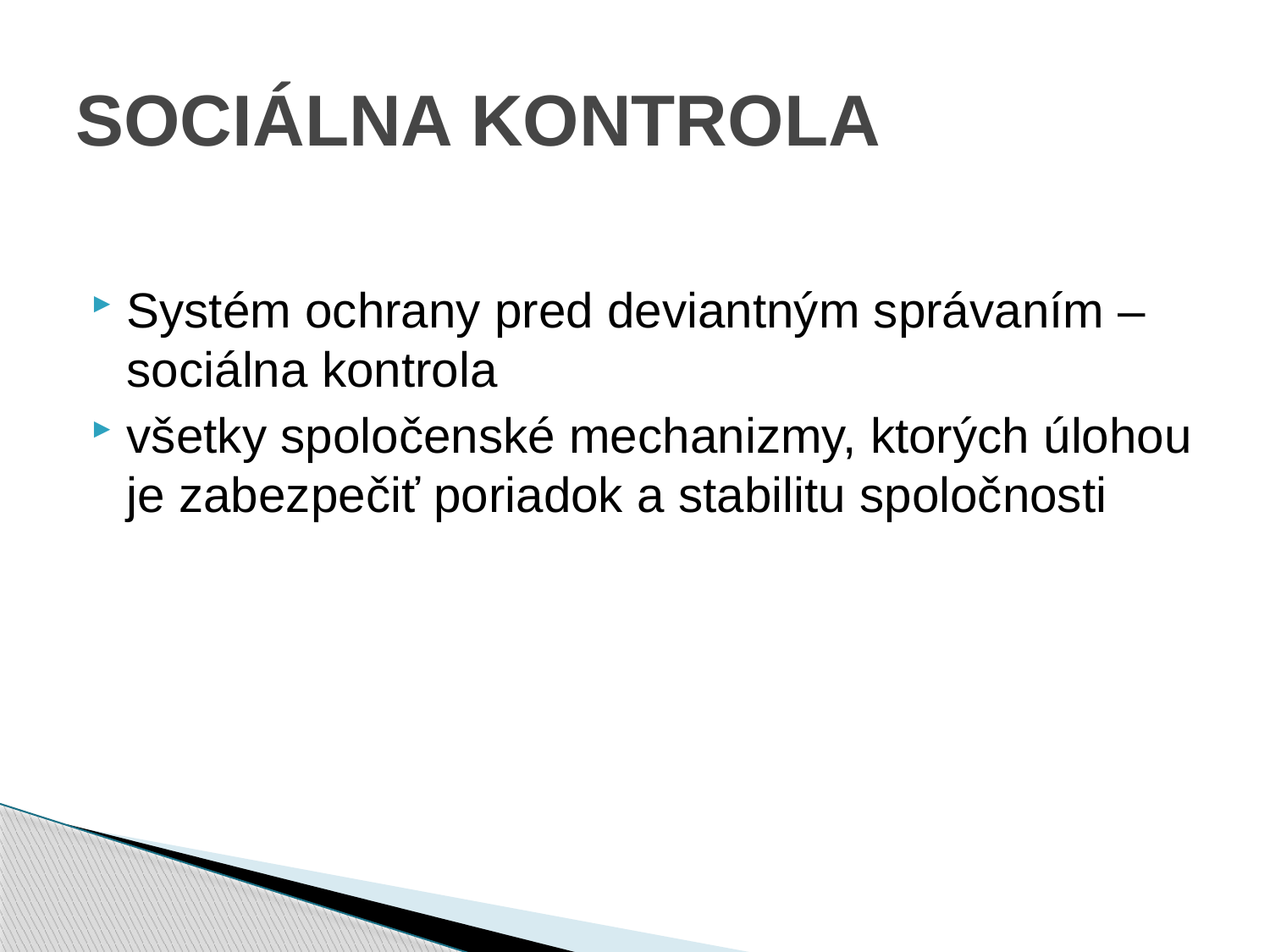

# SOCIÁLNA KONTROLA

Systém ochrany pred deviantným správaním – sociálna kontrola
všetky spoločenské mechanizmy, ktorých úlohou je zabezpečiť poriadok a stabilitu spoločnosti